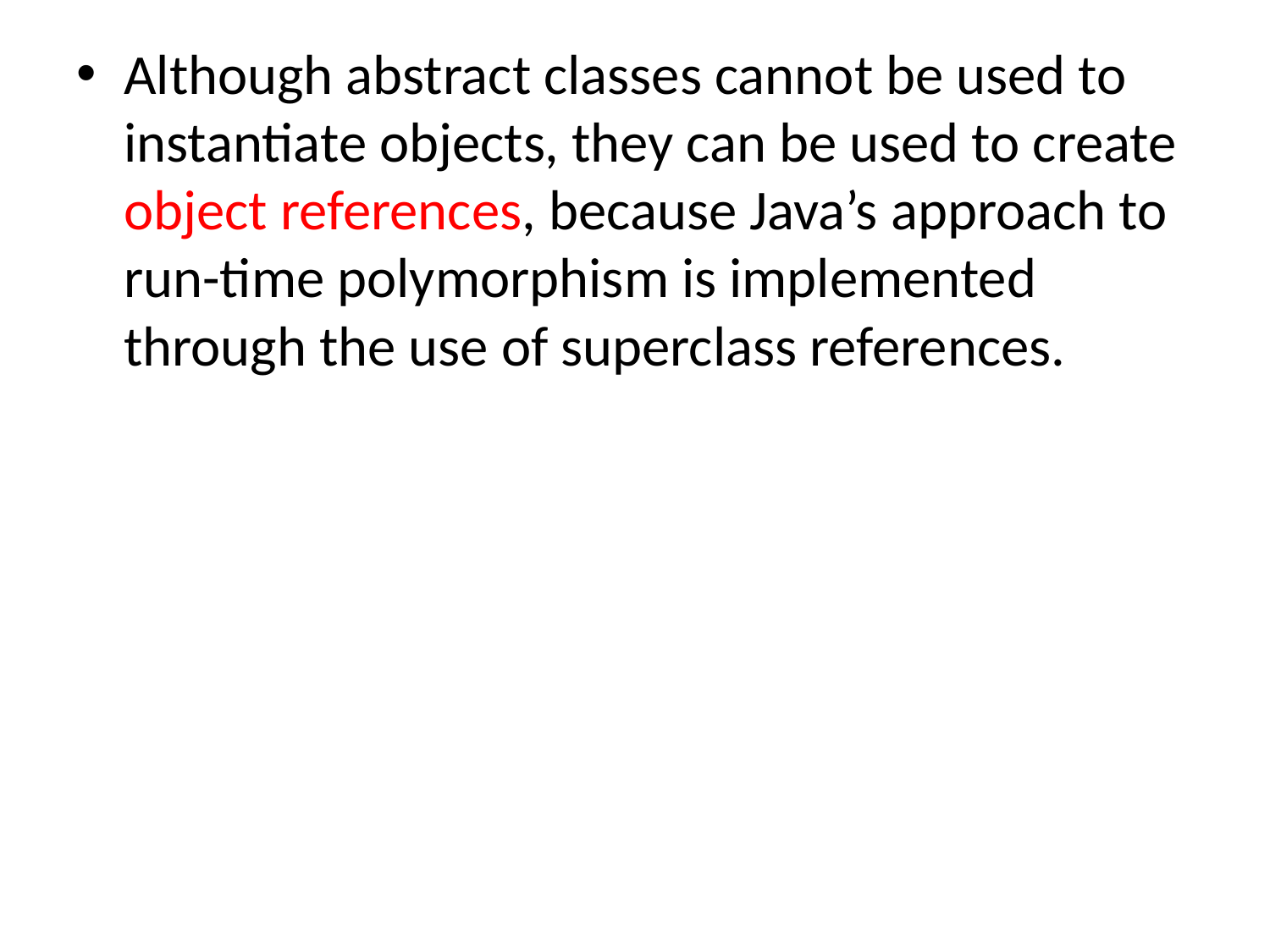

Although abstract classes cannot be used to instantiate objects, they can be used to create object references, because Java’s approach to run-time polymorphism is implemented through the use of superclass references.